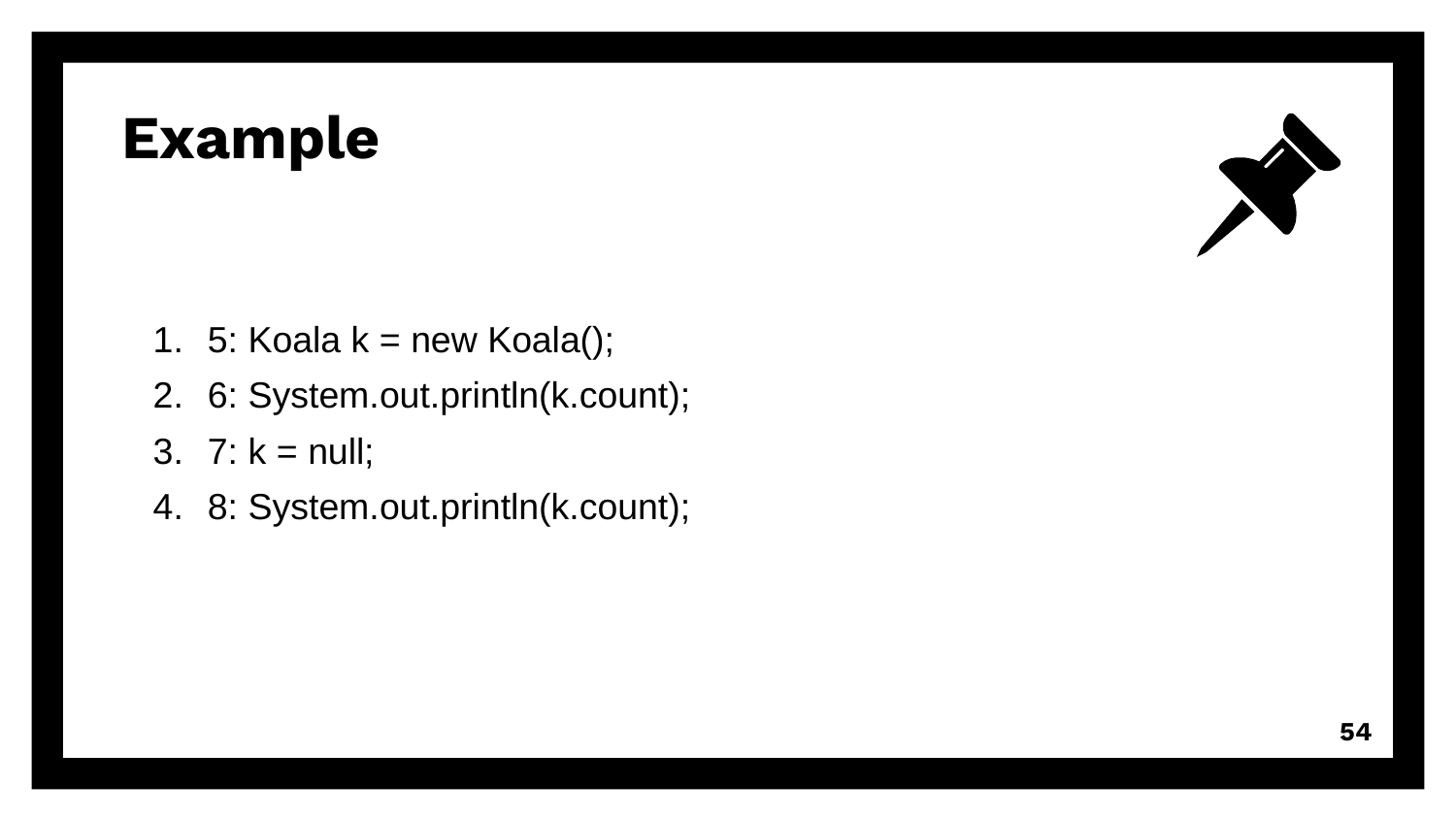

# Example

5: Koala k = new Koala();
6: System.out.println(k.count);
7: k = null;
8: System.out.println(k.count);

54